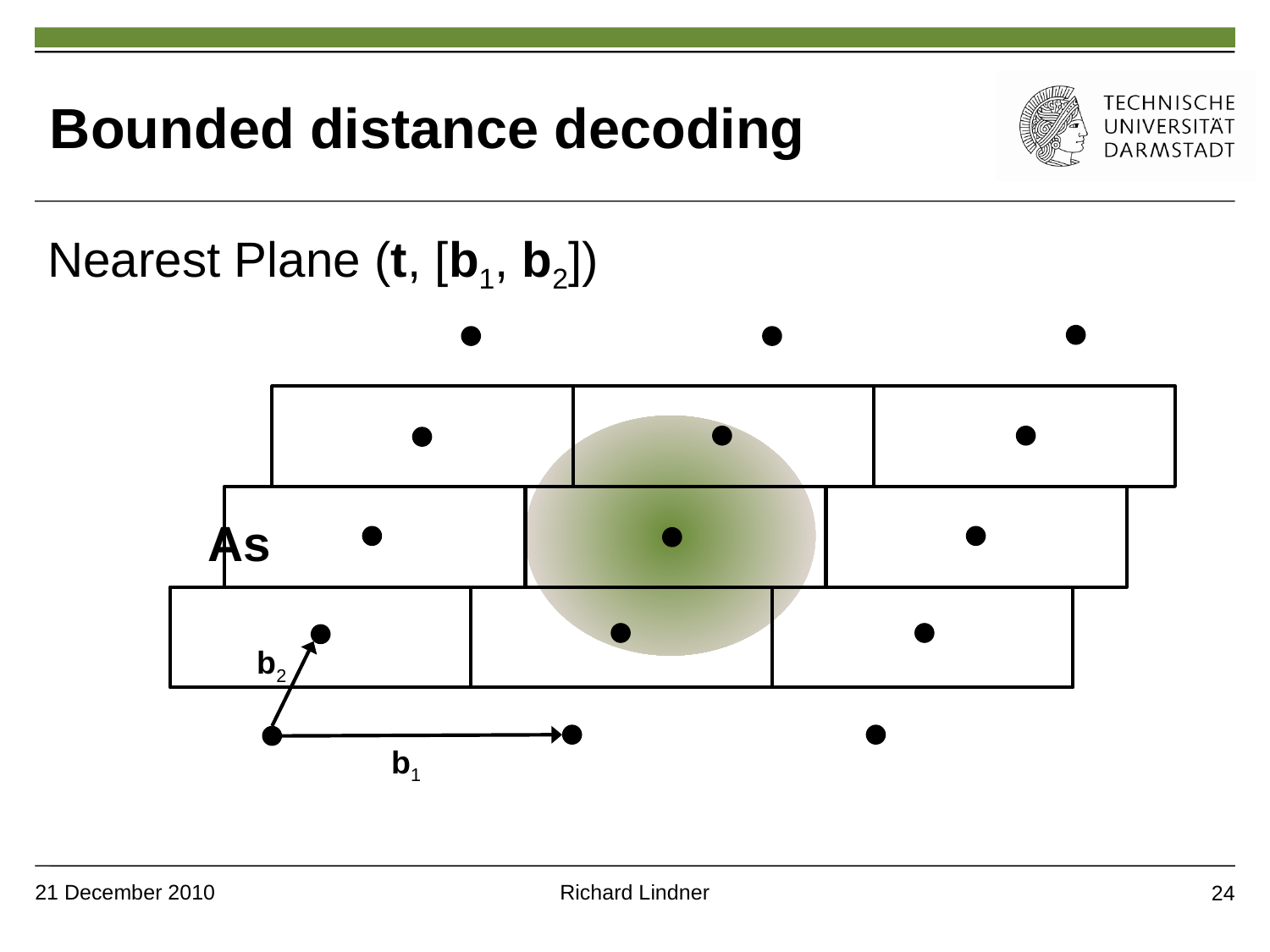

# Bounded distance decoding
Nearest Plane (t, [b1, b2])

		As

b2
b1
21 December 2010
Richard Lindner
24